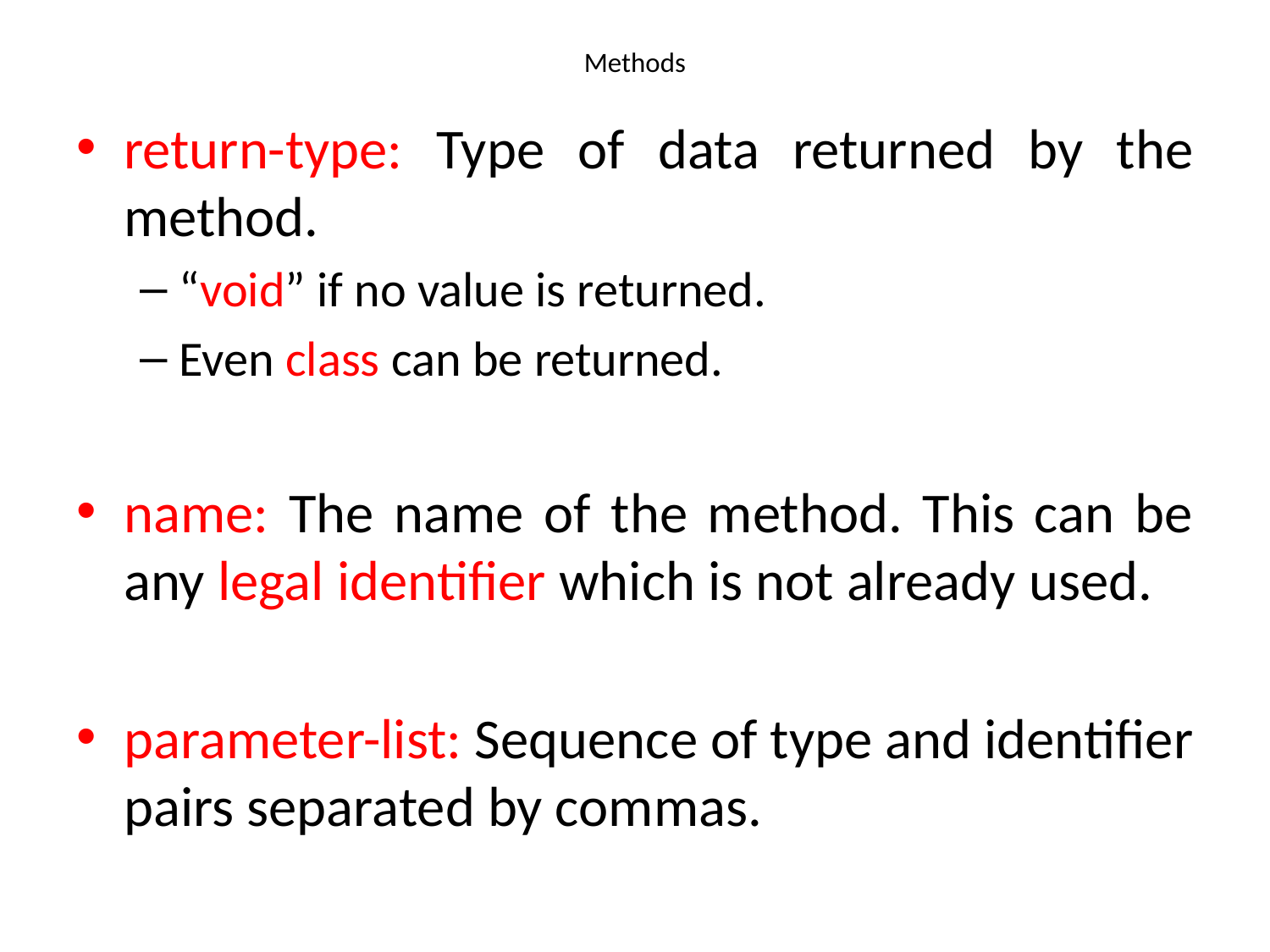

# Methods
return-type: Type of data returned by the method.
“void” if no value is returned.
Even class can be returned.

name: The name of the method. This can be any legal identifier which is not already used.

parameter-list: Sequence of type and identifier pairs separated by commas.